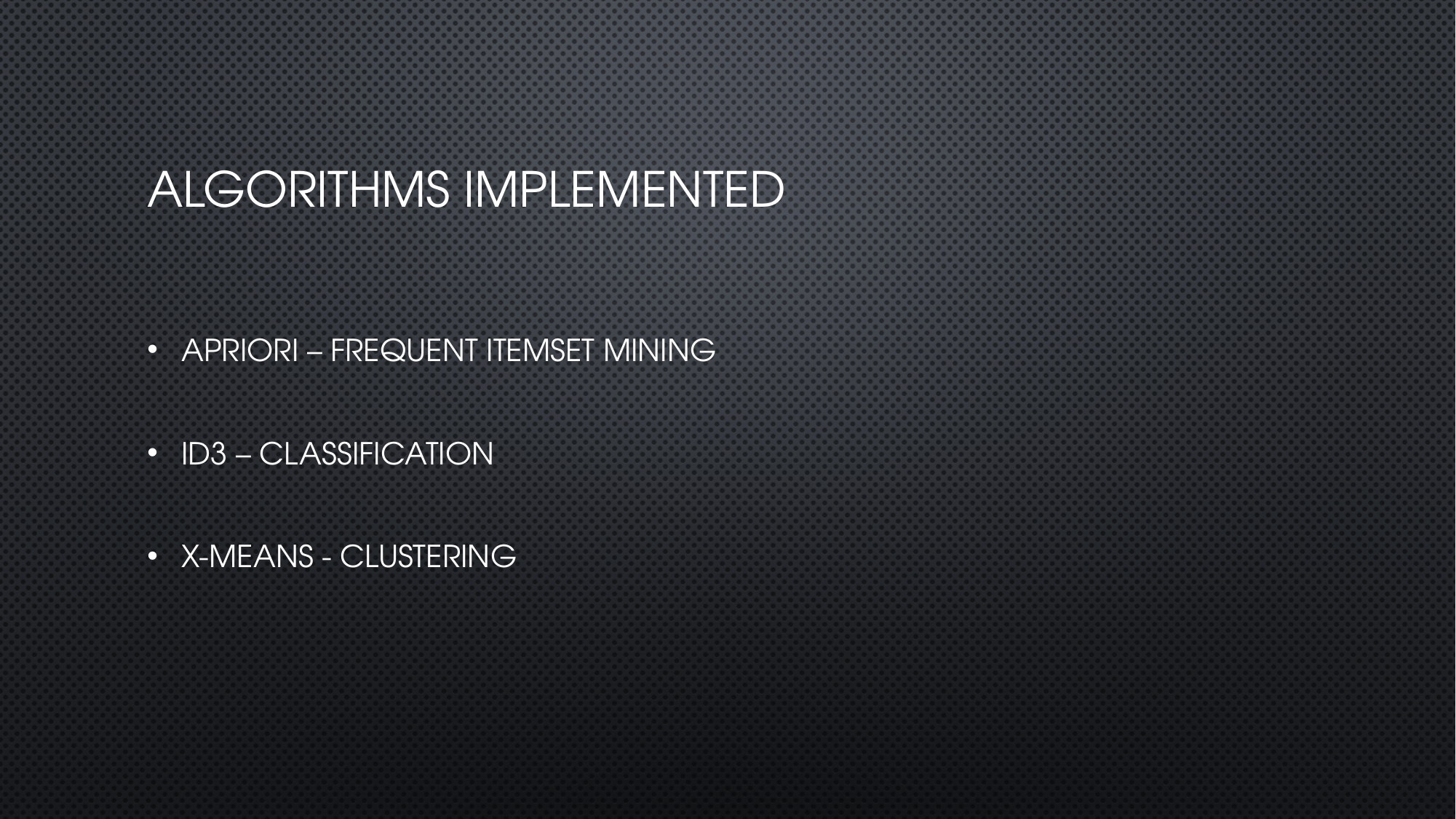

# Algorithms Implemented
Apriori – Frequent Itemset Mining

ID3 – Classification

X-means - Clustering